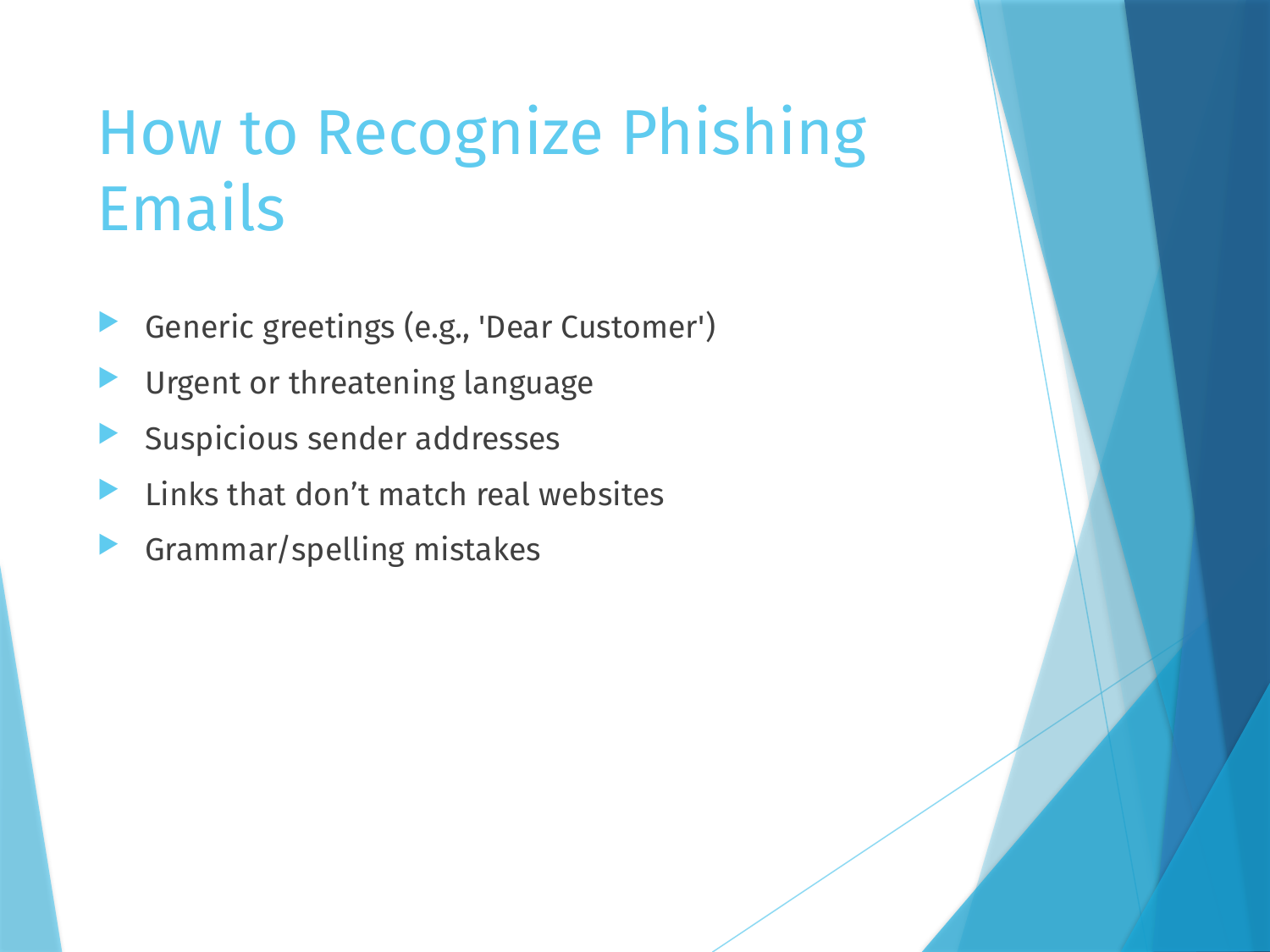

# How to Recognize Phishing Emails
Generic greetings (e.g., 'Dear Customer')
Urgent or threatening language
Suspicious sender addresses
Links that don’t match real websites
Grammar/spelling mistakes